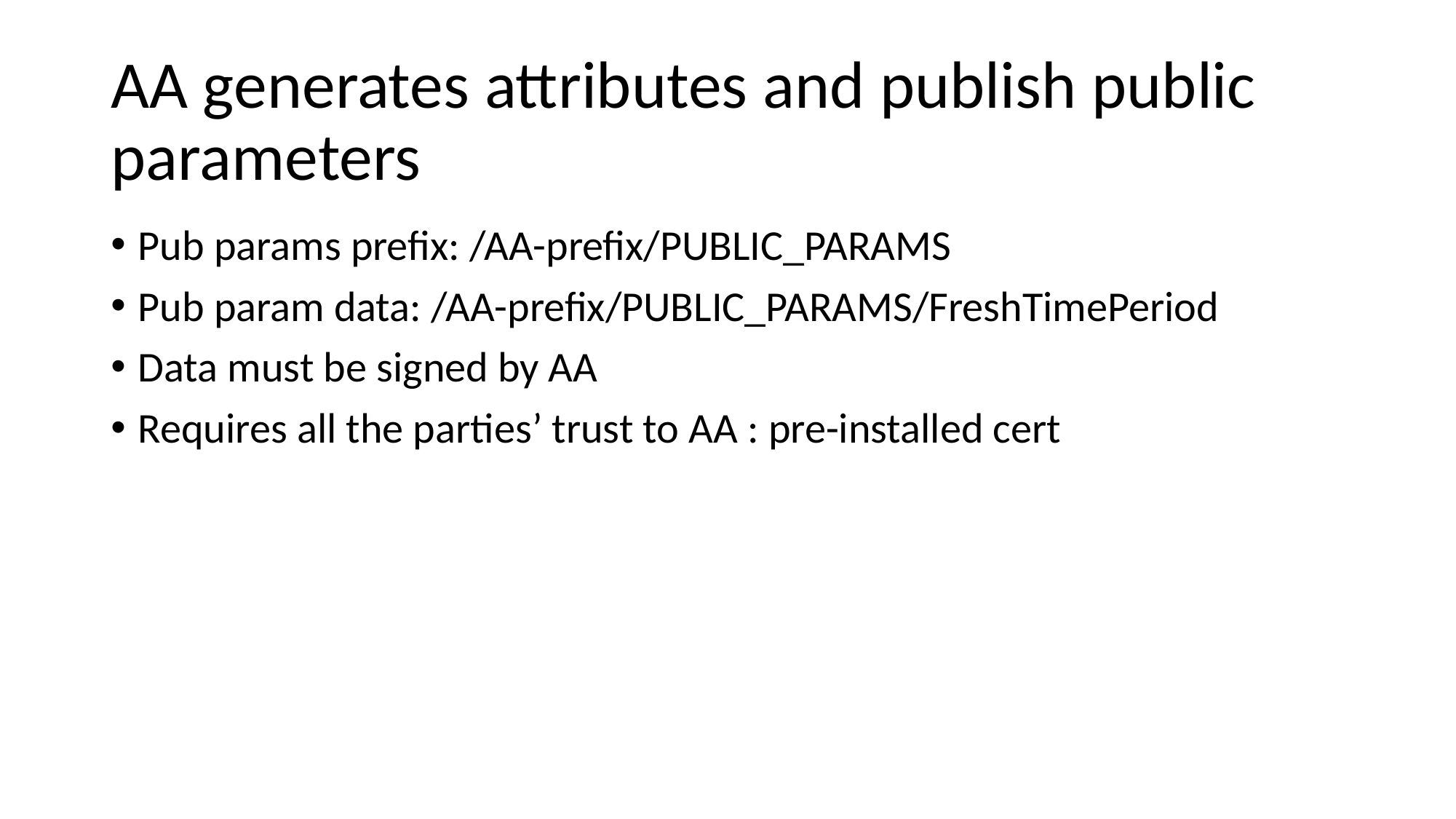

# AA generates attributes and publish public parameters
Pub params prefix: /AA-prefix/PUBLIC_PARAMS
Pub param data: /AA-prefix/PUBLIC_PARAMS/FreshTimePeriod
Data must be signed by AA
Requires all the parties’ trust to AA : pre-installed cert